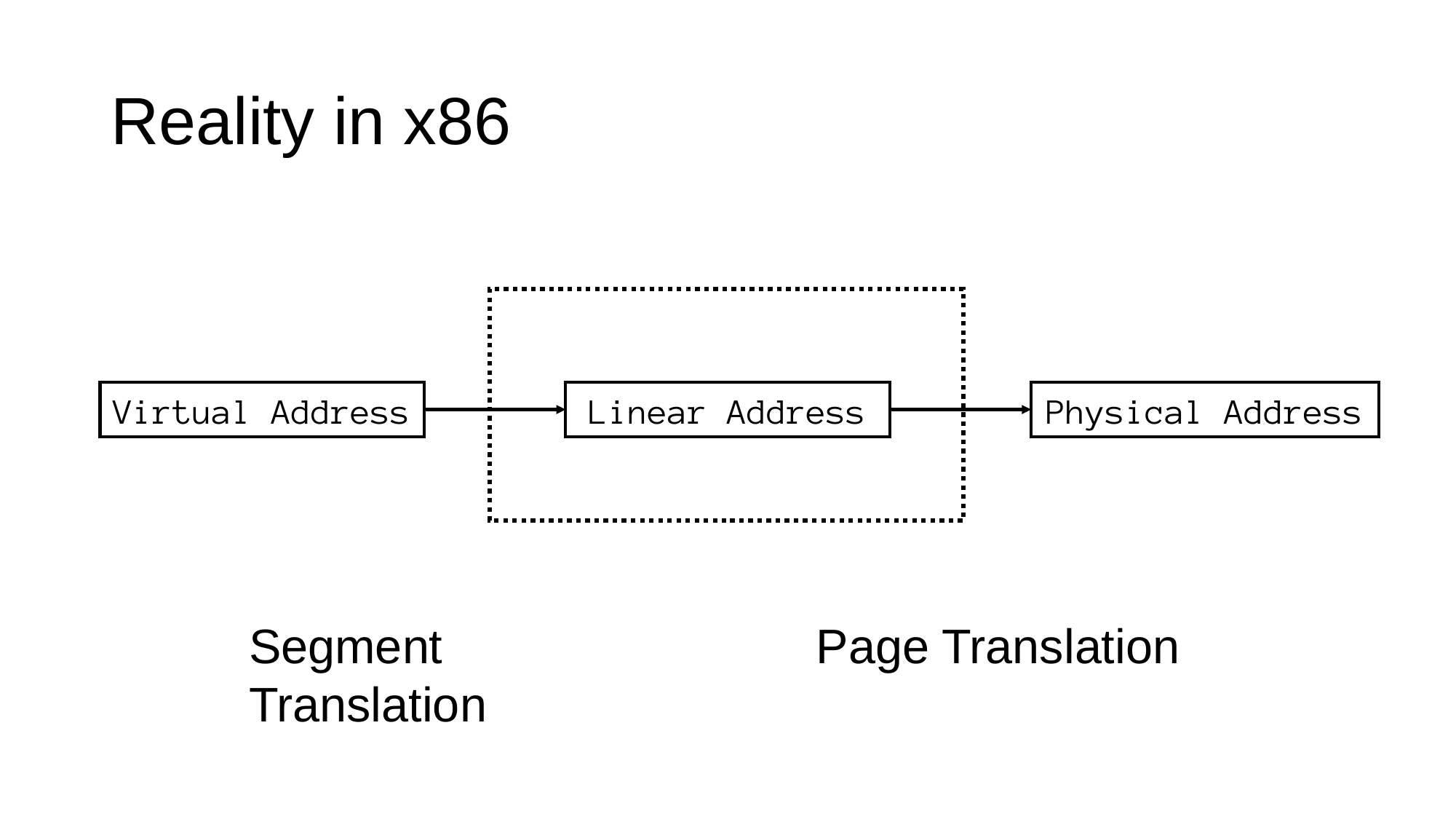

# Reality in x86

Physical Address
Virtual Address
Linear Address
Page Translation
Segment Translation